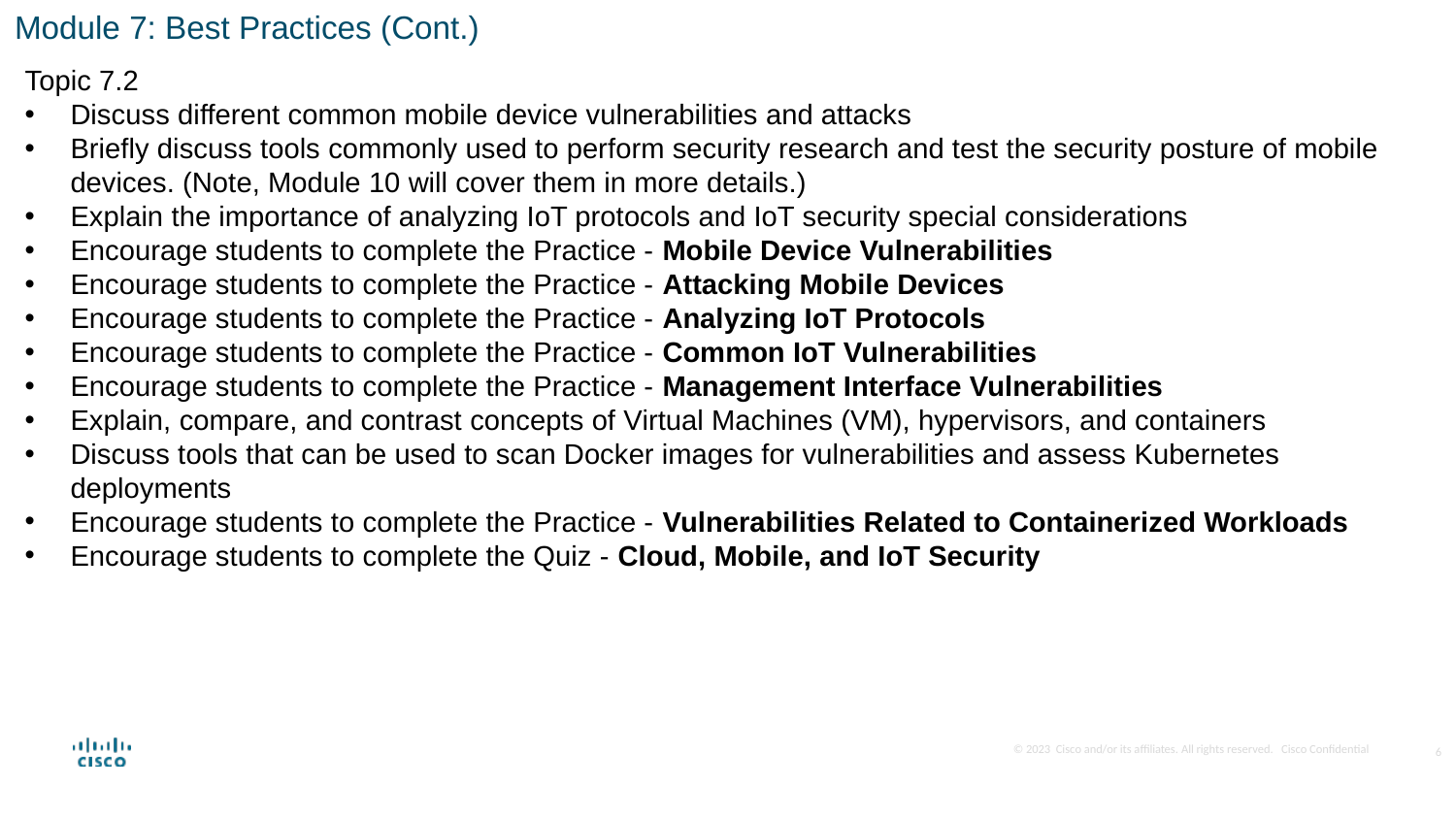

Module 7: Best Practices (Cont.)
Topic 7.2
Discuss different common mobile device vulnerabilities and attacks
Briefly discuss tools commonly used to perform security research and test the security posture of mobile devices. (Note, Module 10 will cover them in more details.)
Explain the importance of analyzing IoT protocols and IoT security special considerations
Encourage students to complete the Practice - Mobile Device Vulnerabilities
Encourage students to complete the Practice - Attacking Mobile Devices
Encourage students to complete the Practice - Analyzing IoT Protocols
Encourage students to complete the Practice - Common IoT Vulnerabilities
Encourage students to complete the Practice - Management Interface Vulnerabilities
Explain, compare, and contrast concepts of Virtual Machines (VM), hypervisors, and containers
Discuss tools that can be used to scan Docker images for vulnerabilities and assess Kubernetes deployments
Encourage students to complete the Practice - Vulnerabilities Related to Containerized Workloads
Encourage students to complete the Quiz - Cloud, Mobile, and IoT Security

6